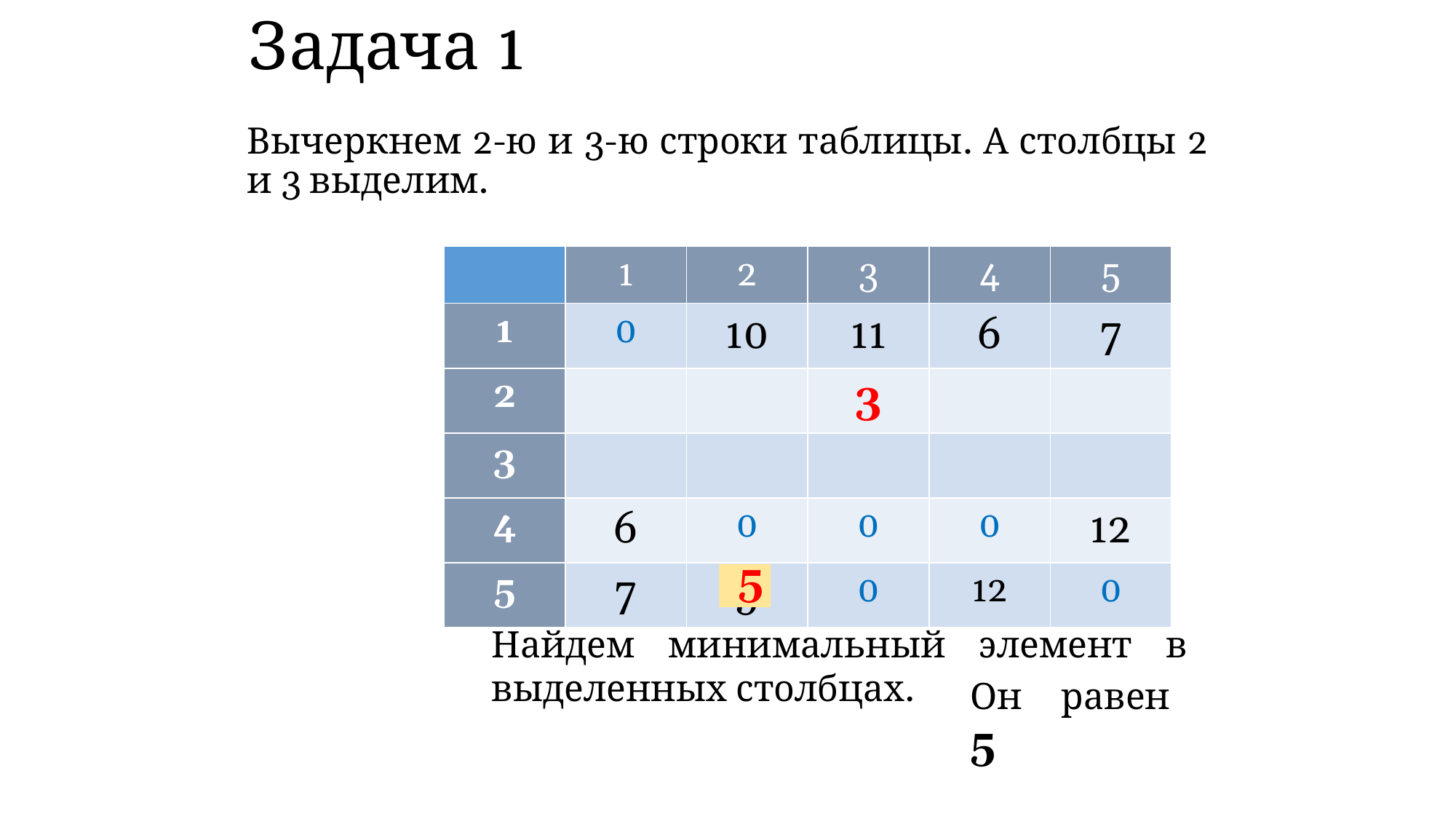

# Задача 1
Вычеркнем 2-ю и 3-ю строки таблицы. А столбцы 2 и 3 выделим.
|  | 1 | 2 | 3 | 4 | 5 |
| --- | --- | --- | --- | --- | --- |
| 1 | 0 | 10 | 11 | 6 | 7 |
| 2 |  |  | 3 |  |  |
| 3 |  |  |  |  |  |
| 4 | 6 | 0 | 0 | 0 | 12 |
| 5 | 7 | 5 | 0 | 12 | 0 |
|  | 1 | 2 | 3 | 4 | 5 |
| --- | --- | --- | --- | --- | --- |
| 1 | 0 | 10 | 11 | 6 | 7 |
| 2 | 10 | 0 | 3 | 0 | 5 |
| 3 | 11 | 3 | 0 | 0 | 0 |
| 4 | 6 | 0 | 0 | 0 | 12 |
| 5 | 7 | 5 | 0 | 12 | 0 |
|  | 1 | 2 | 3 | 4 | 5 |
| --- | --- | --- | --- | --- | --- |
| 1 | 0 | 10 | 11 | 6 | 7 |
| 2 |  |  | 3 |  |  |
| 3 |  |  |  |  |  |
| 4 | 6 | 0 | 0 | 0 | 12 |
| 5 | 7 | 5 | 0 | 12 | 0 |
5

Найдем минимальный элемент в выделенных столбцах.
Он равен 5